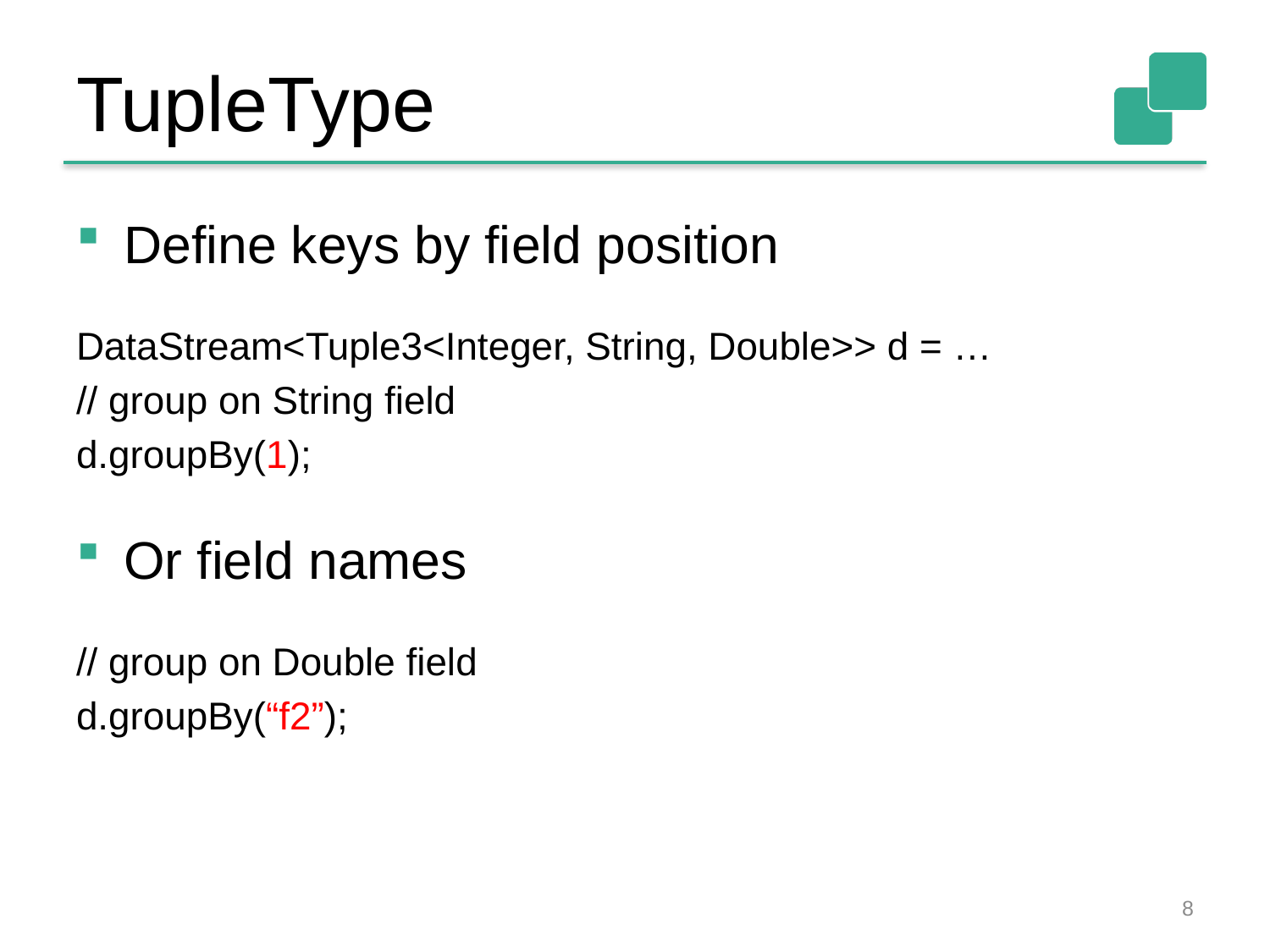

# TupleType
Define keys by field position

DataStream<Tuple3<Integer, String, Double>> d = …
// group on String field
d.groupBy(1);

Or field names

// group on Double field
d.groupBy(“f2”);

8